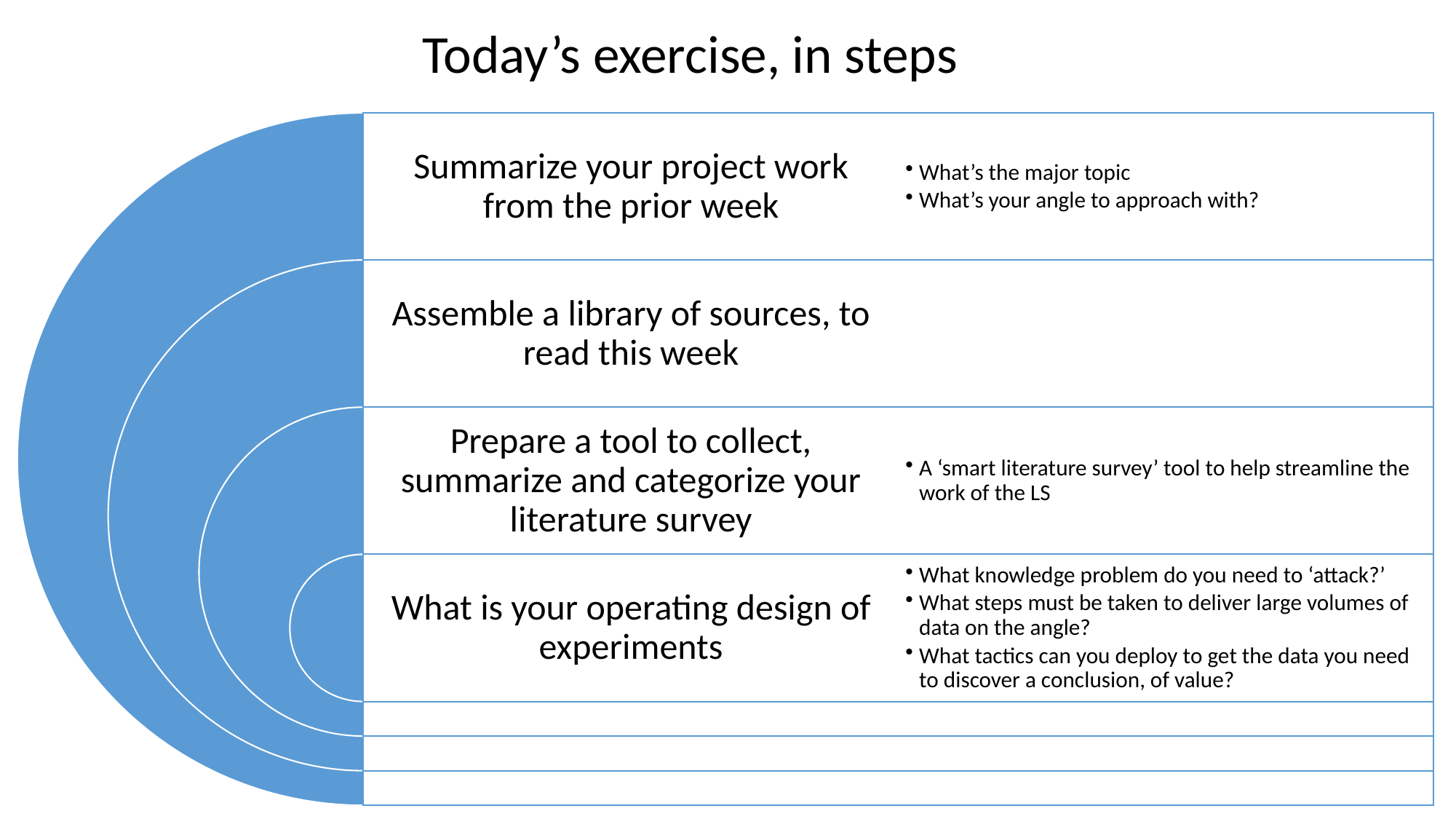

# Today’s exercise, in steps
Summarize your project work from the prior week
Assemble a library of sources, to read this week
Prepare a tool to collect, summarize and categorize your literature survey
What is your operating design of experiments
What’s the major topic
What’s your angle to approach with?
A ‘smart literature survey’ tool to help streamline the work of the LS
What knowledge problem do you need to ‘attack?’
What steps must be taken to deliver large volumes of data on the angle?
What tactics can you deploy to get the data you need to discover a conclusion, of value?